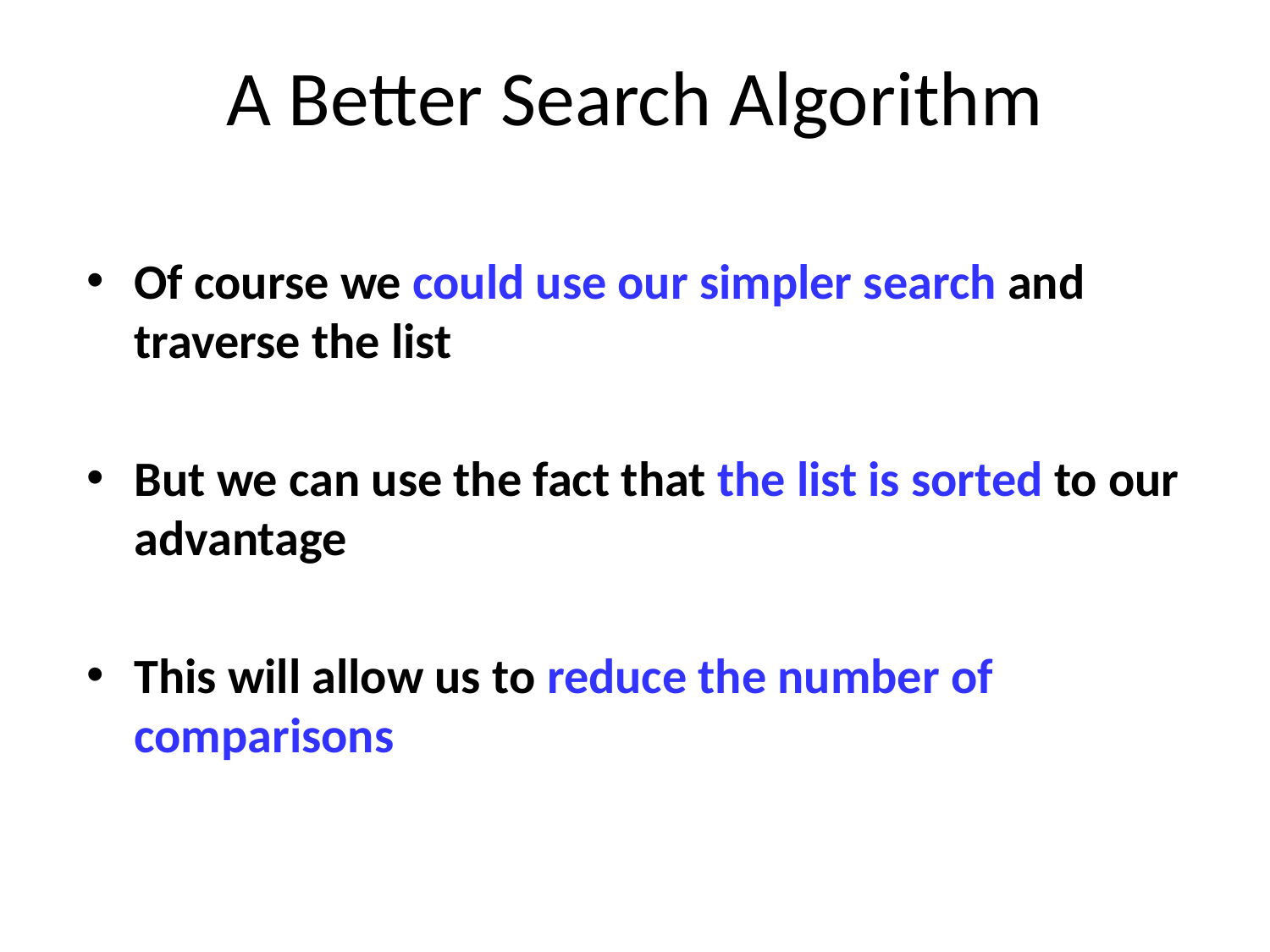

A Better Search Algorithm
Of course we could use our simpler search and traverse the list

But we can use the fact that the list is sorted to our advantage

This will allow us to reduce the number of comparisons